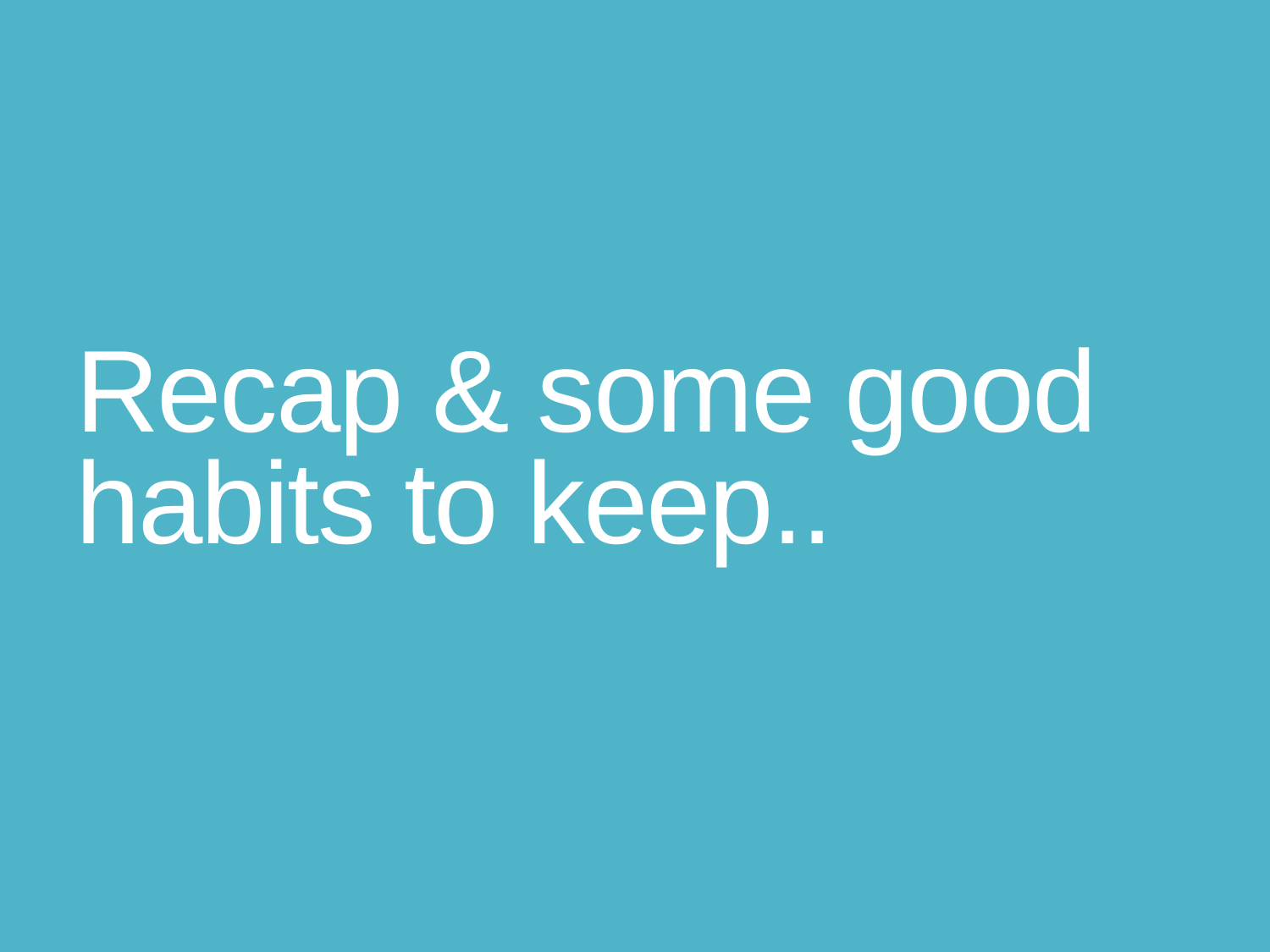

# Recap & some good habits to keep..